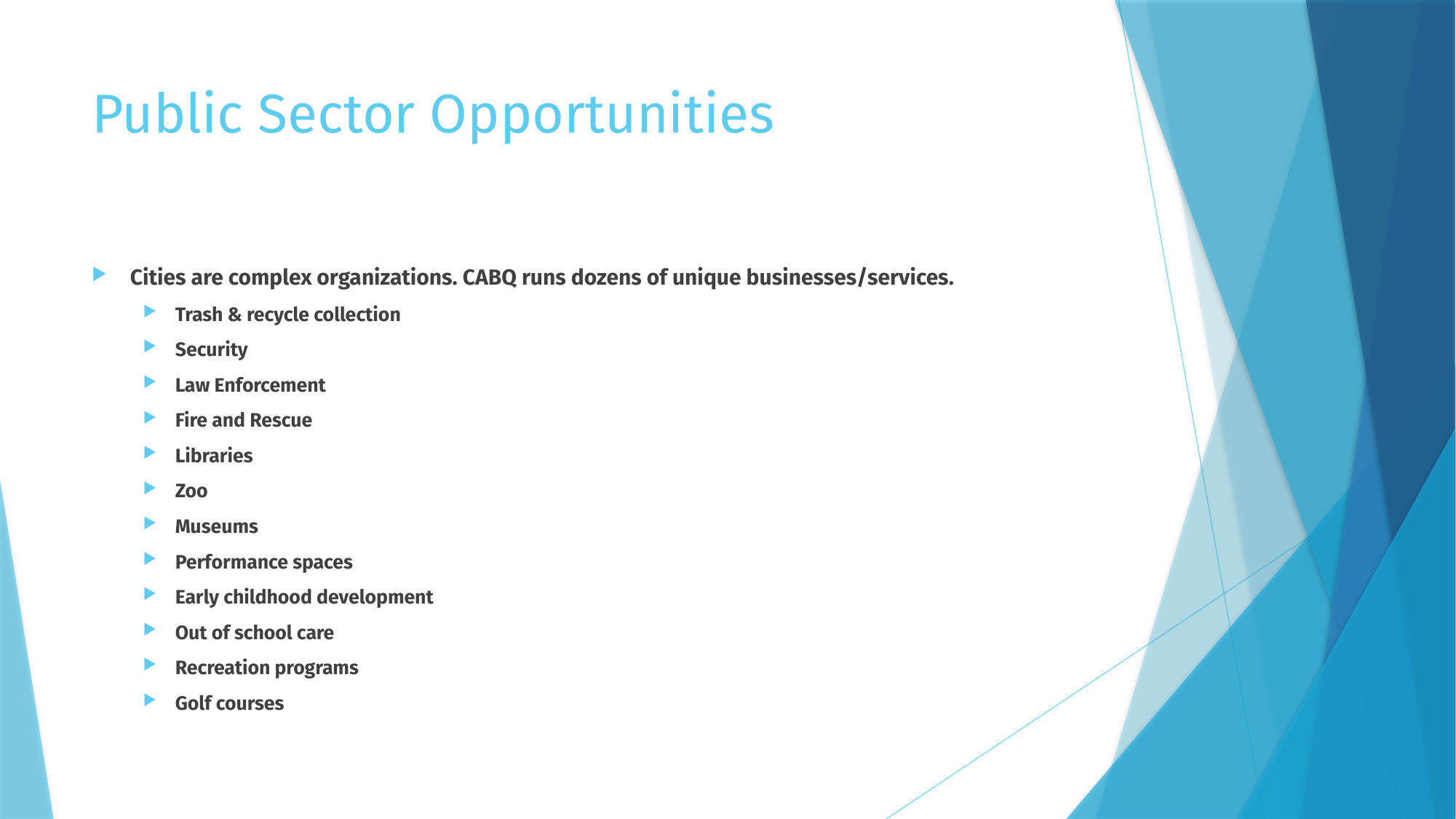

# Public Sector Opportunities
Cities are complex organizations. CABQ runs dozens of unique businesses/services.
Trash & recycle collection
Security
Law Enforcement
Fire and Rescue
Libraries
Zoo
Museums
Performance spaces
Early childhood development
Out of school care
Recreation programs
Golf courses